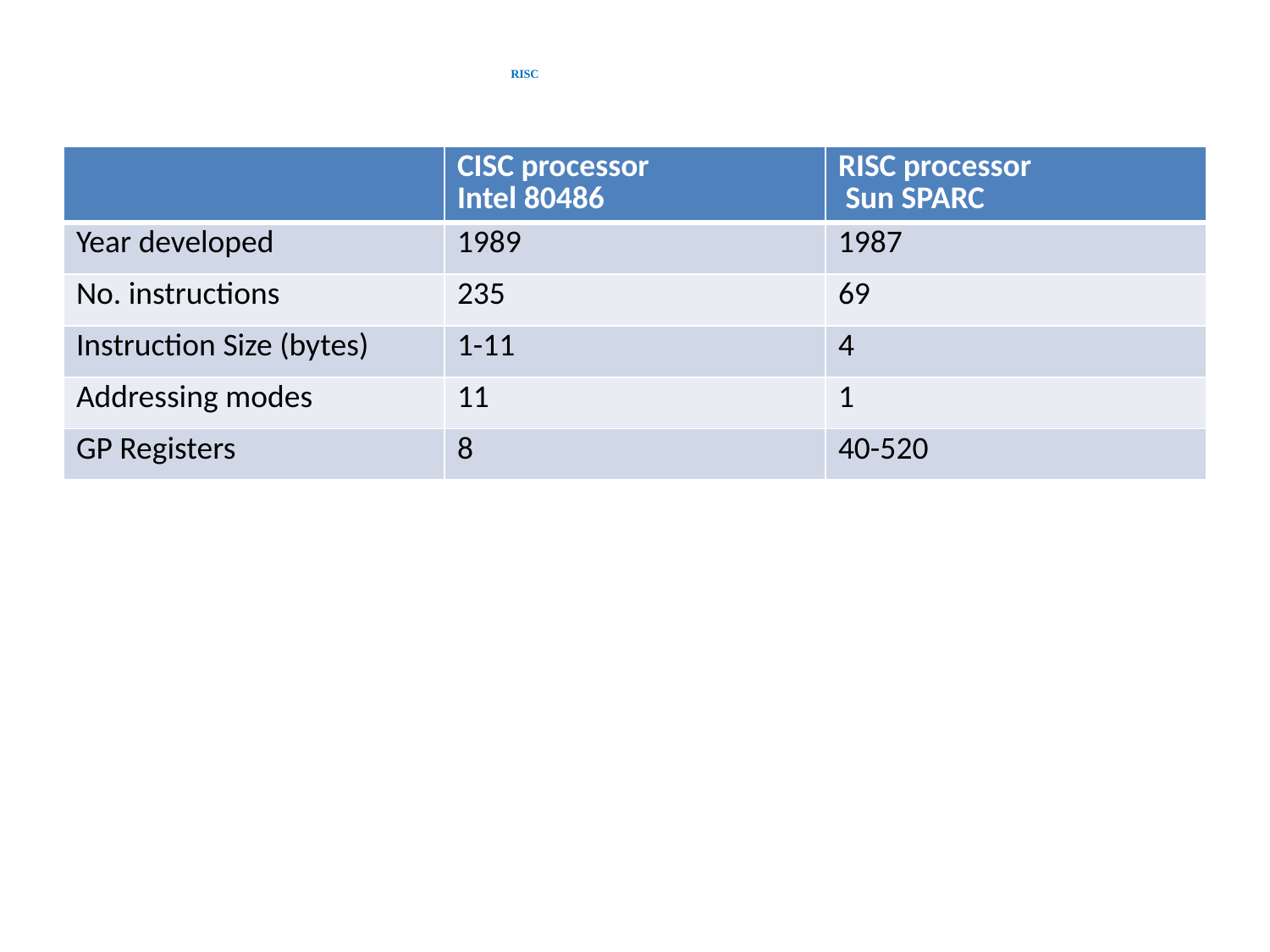

# RISC
|  | CISC processor Intel 80486 | RISC processor Sun SPARC |
| --- | --- | --- |
| Year developed | 1989 | 1987 |
| No. instructions | 235 | 69 |
| Instruction Size (bytes) | 1-11 | 4 |
| Addressing modes | 11 | 1 |
| GP Registers | 8 | 40-520 |